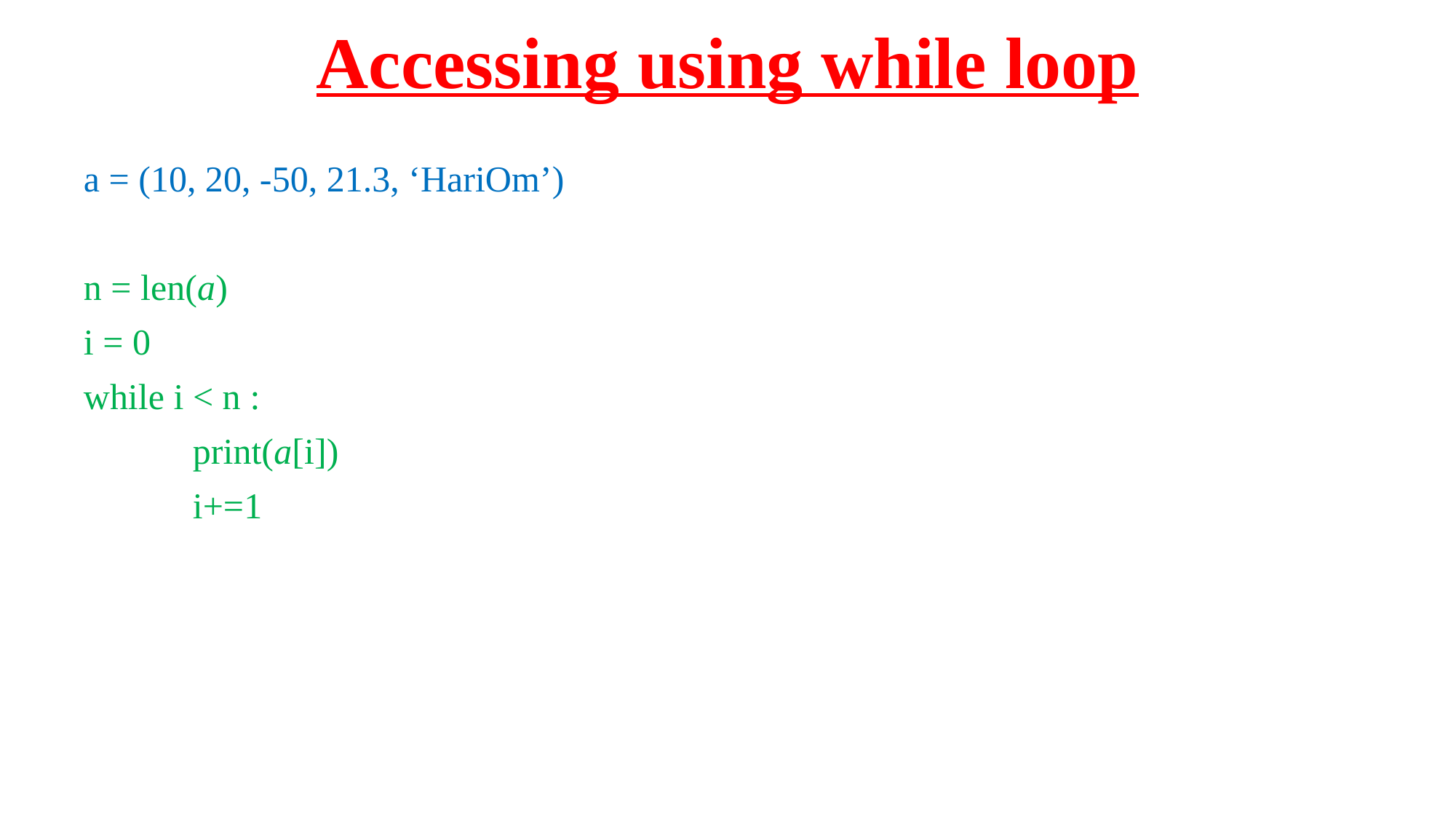

# Accessing using while loop
a = (10, 20, -50, 21.3, ‘HariOm’)

n = len(a)
i = 0
while i < n :
	print(a[i])
	i+=1